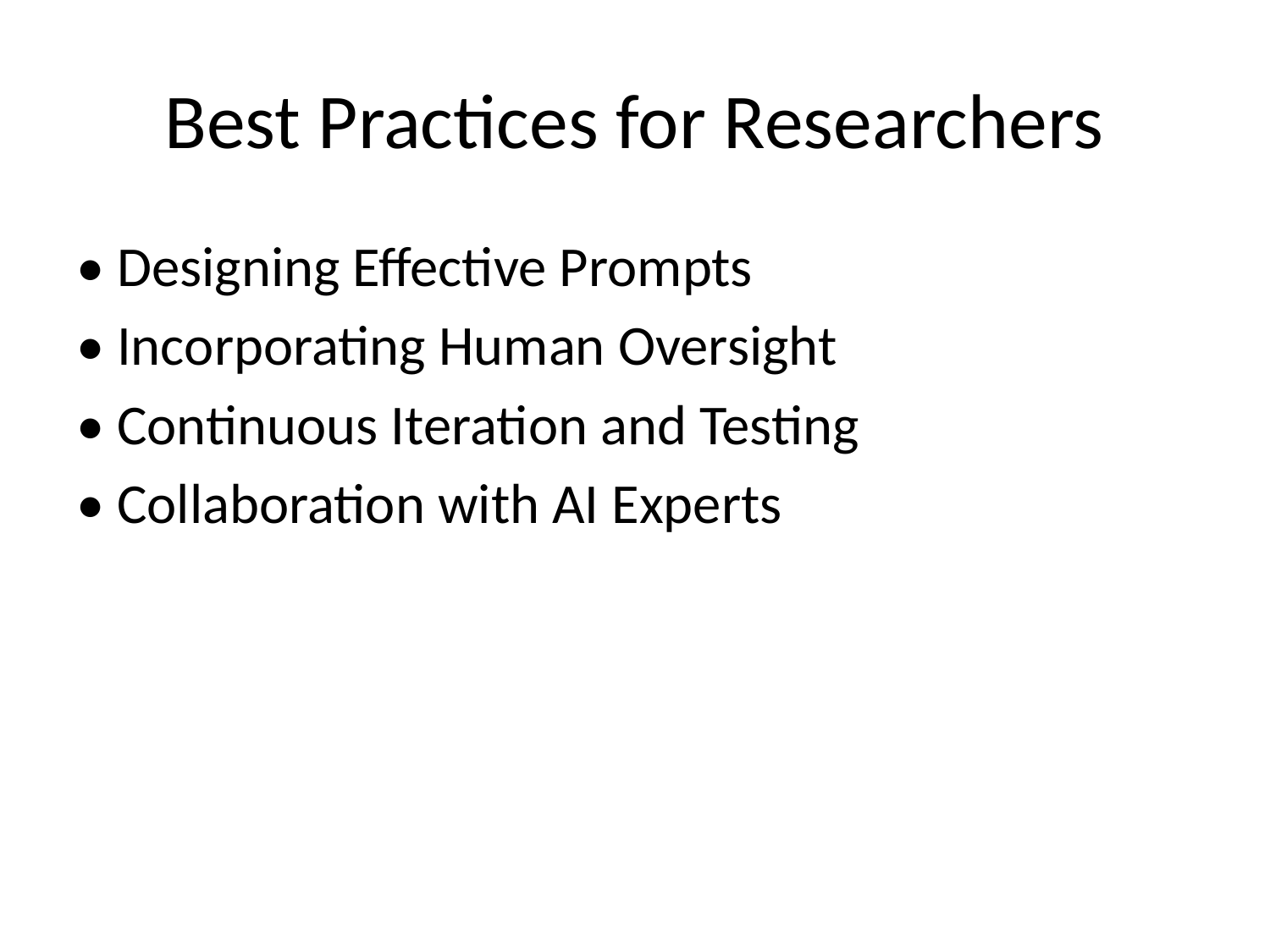

# Best Practices for Researchers
• Designing Effective Prompts
• Incorporating Human Oversight
• Continuous Iteration and Testing
• Collaboration with AI Experts